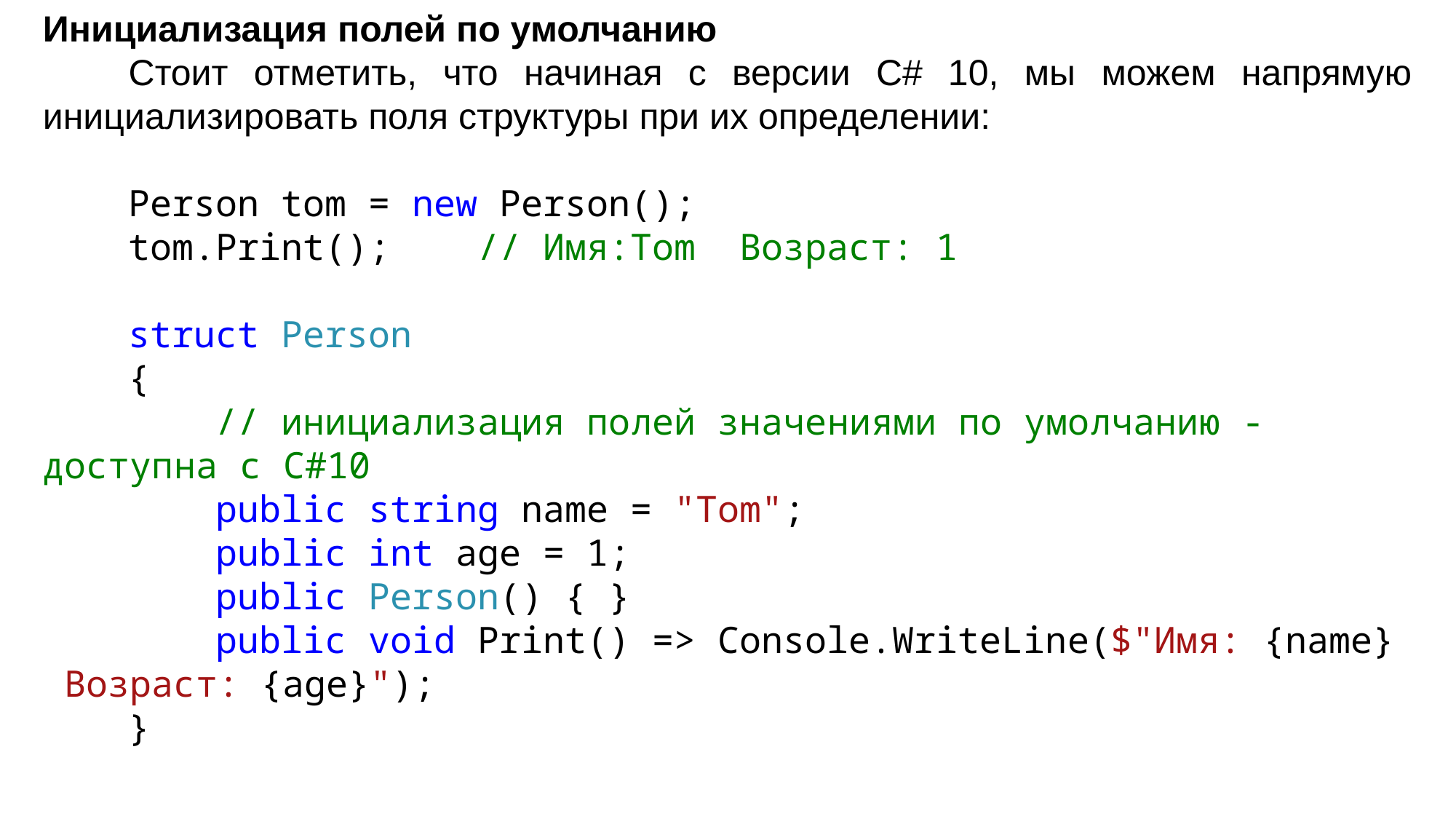

Инициализация полей по умолчанию
Стоит отметить, что начиная с версии C# 10, мы можем напрямую инициализировать поля структуры при их определении:

Person tom = new Person();
tom.Print();    // Имя:Tom  Возраст: 1

struct Person
{
    // инициализация полей значениями по умолчанию - доступна с C#10
    public string name = "Tom";
    public int age = 1;
    public Person() { }
    public void Print() => Console.WriteLine($"Имя: {name}  Возраст: {age}");
}